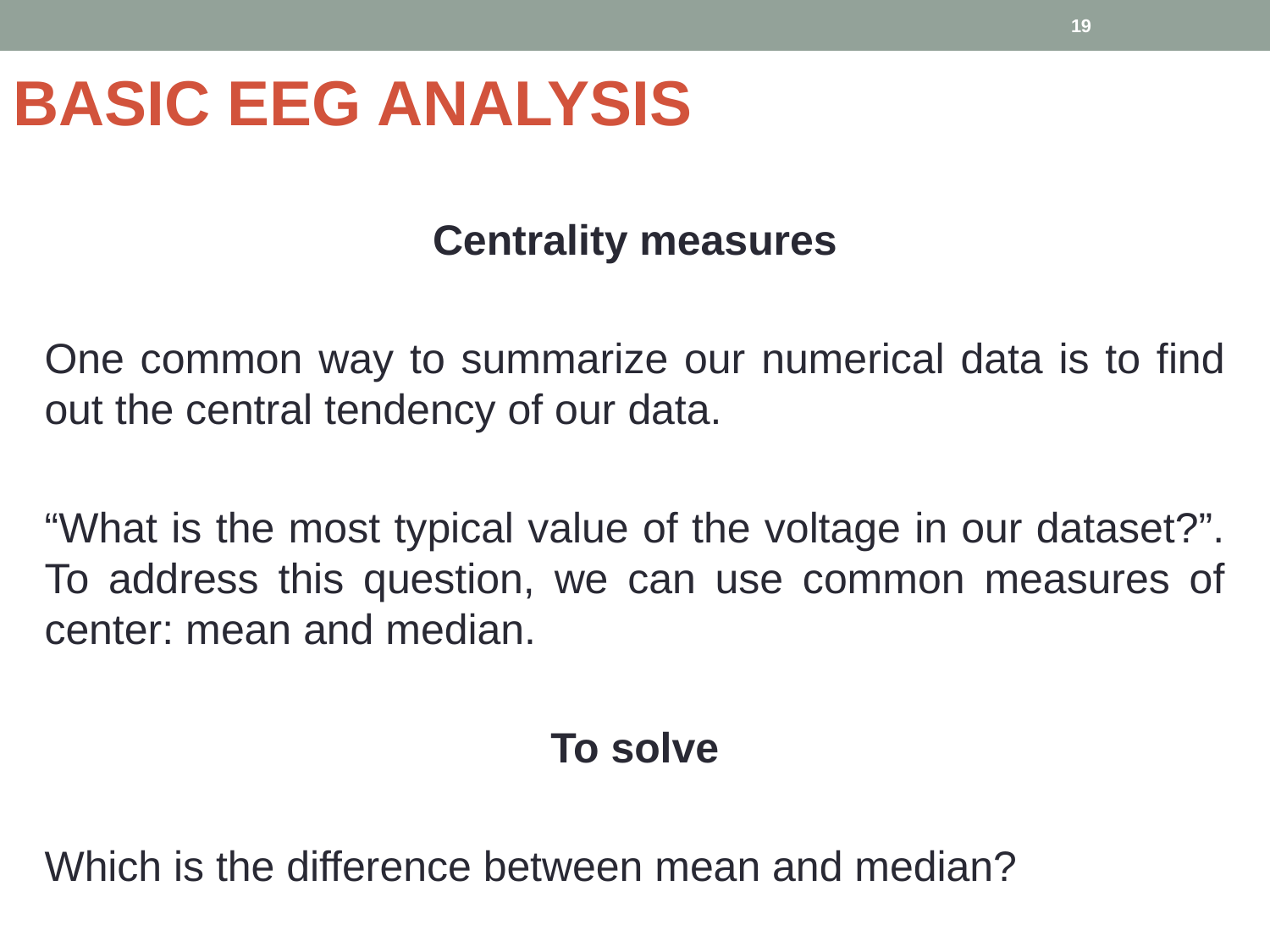

19
# BASIC EEG ANALYSIS
Centrality measures

One common way to summarize our numerical data is to find out the central tendency of our data.

“What is the most typical value of the voltage in our dataset?”. To address this question, we can use common measures of center: mean and median.

To solve

Which is the difference between mean and median?